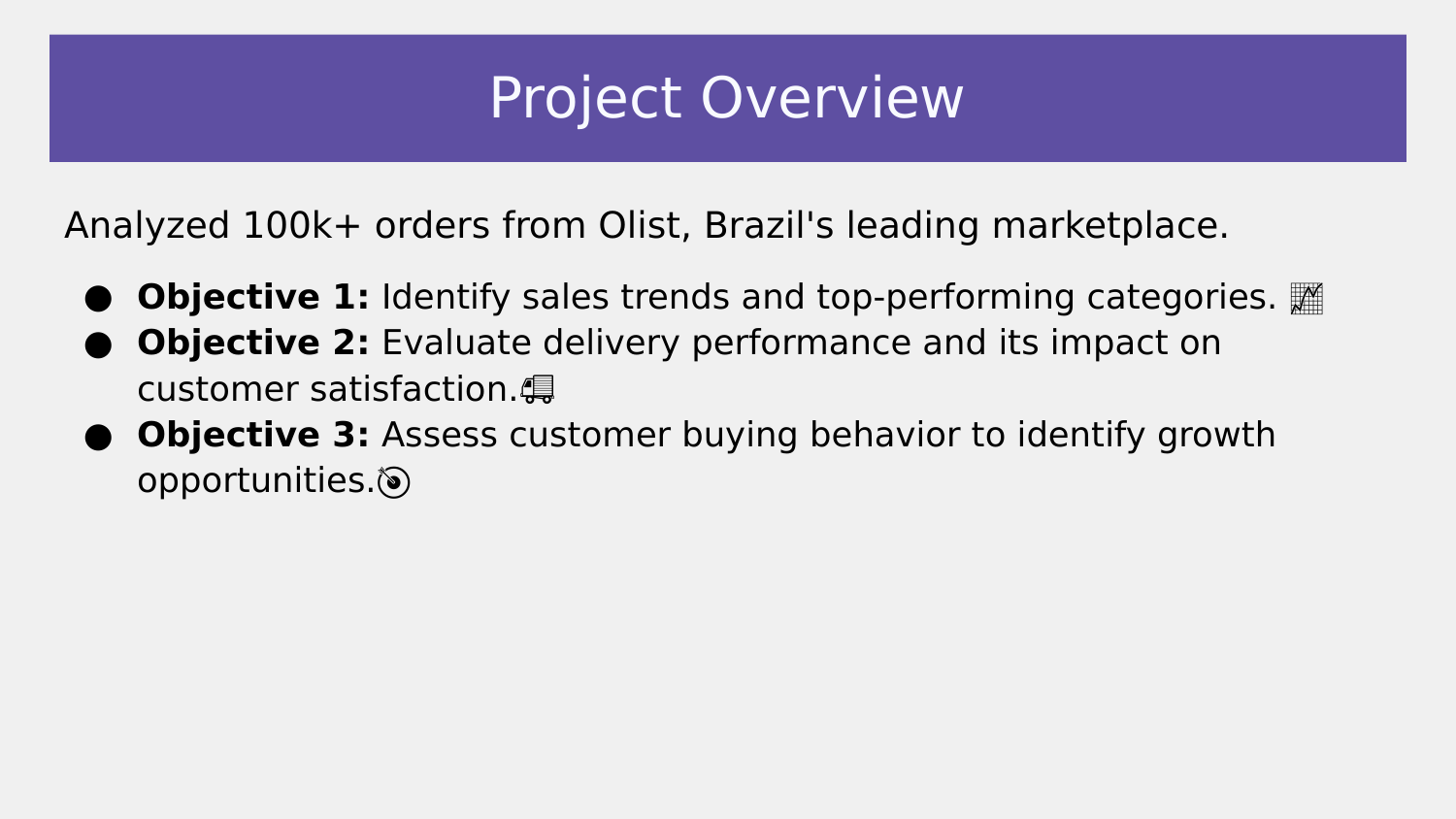

# Project Overview
Analyzed 100k+ orders from Olist, Brazil's leading marketplace.
Objective 1: Identify sales trends and top-performing categories. 📈
Objective 2: Evaluate delivery performance and its impact on customer satisfaction.🚚
Objective 3: Assess customer buying behavior to identify growth opportunities.🎯